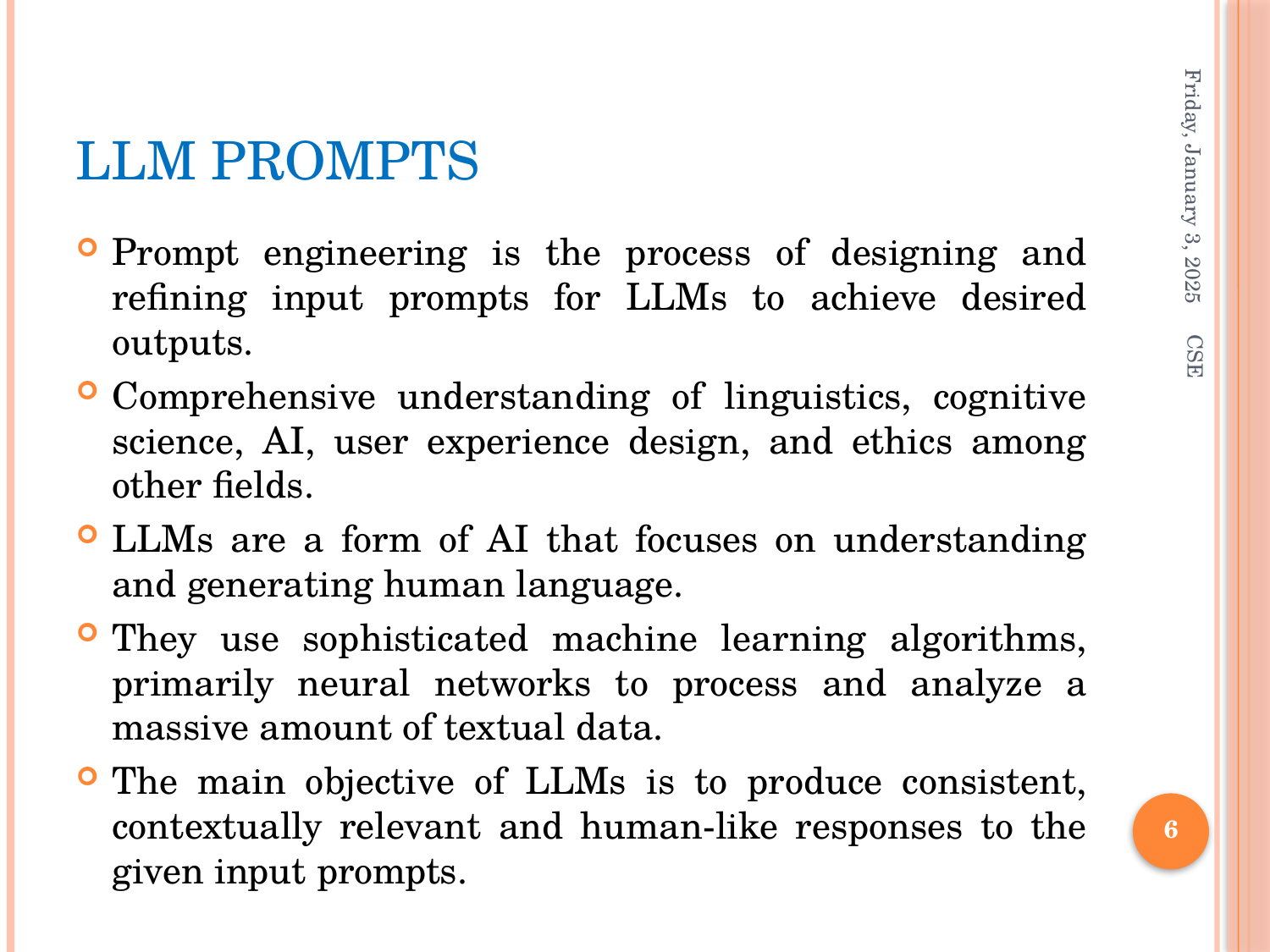

# LLM prompts
Friday, January 3, 2025
Prompt engineering is the process of designing and refining input prompts for LLMs to achieve desired outputs.
Comprehensive understanding of linguistics, cognitive science, AI, user experience design, and ethics among other fields.
LLMs are a form of AI that focuses on understanding and generating human language.
They use sophisticated machine learning algorithms, primarily neural networks to process and analyze a massive amount of textual data.
The main objective of LLMs is to produce consistent, contextually relevant and human-like responses to the given input prompts.
CSE
6